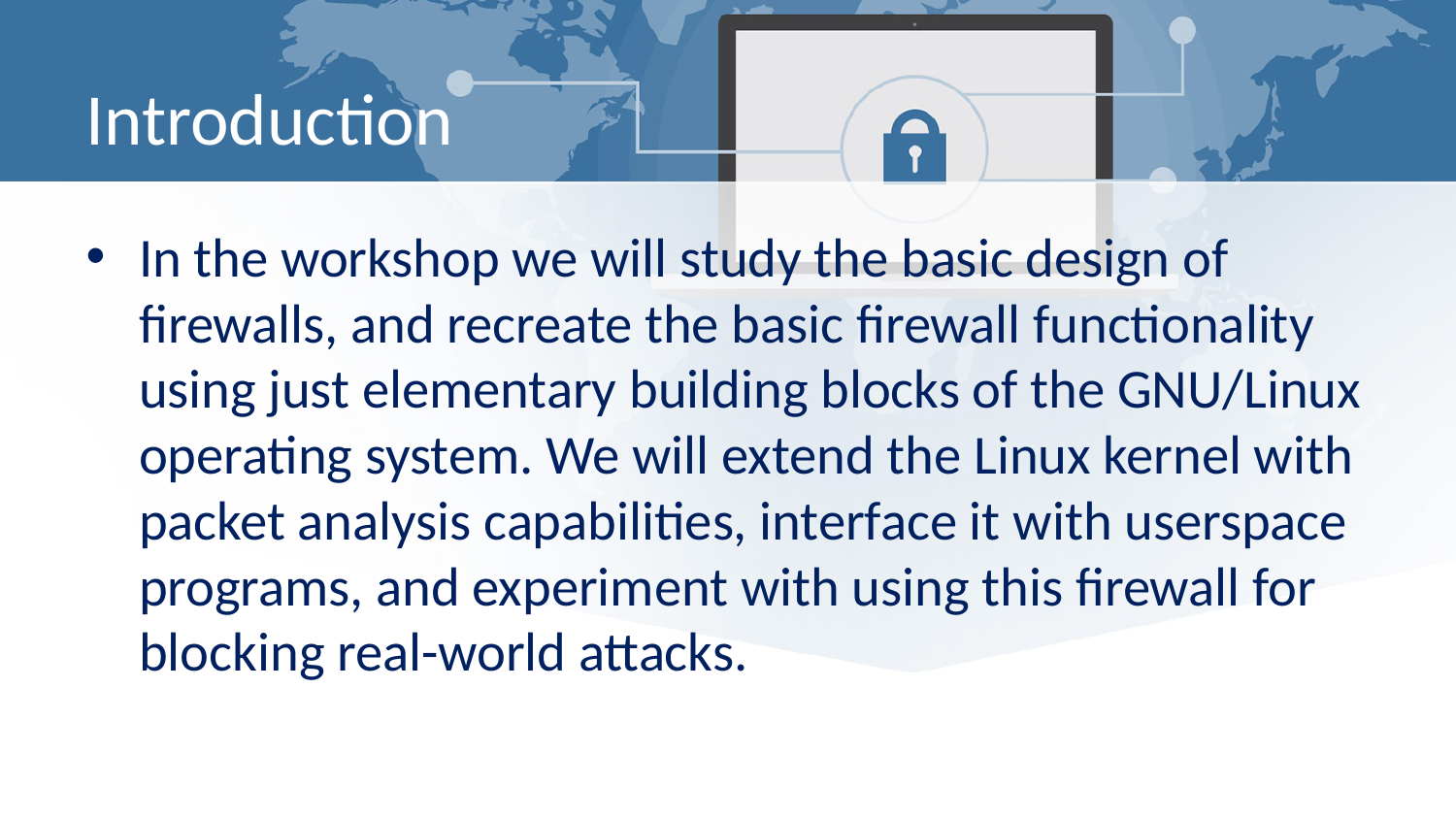

# Introduction
In the workshop we will study the basic design of firewalls, and recreate the basic firewall functionality using just elementary building blocks of the GNU/Linux operating system. We will extend the Linux kernel with packet analysis capabilities, interface it with userspace programs, and experiment with using this firewall for blocking real-world attacks.